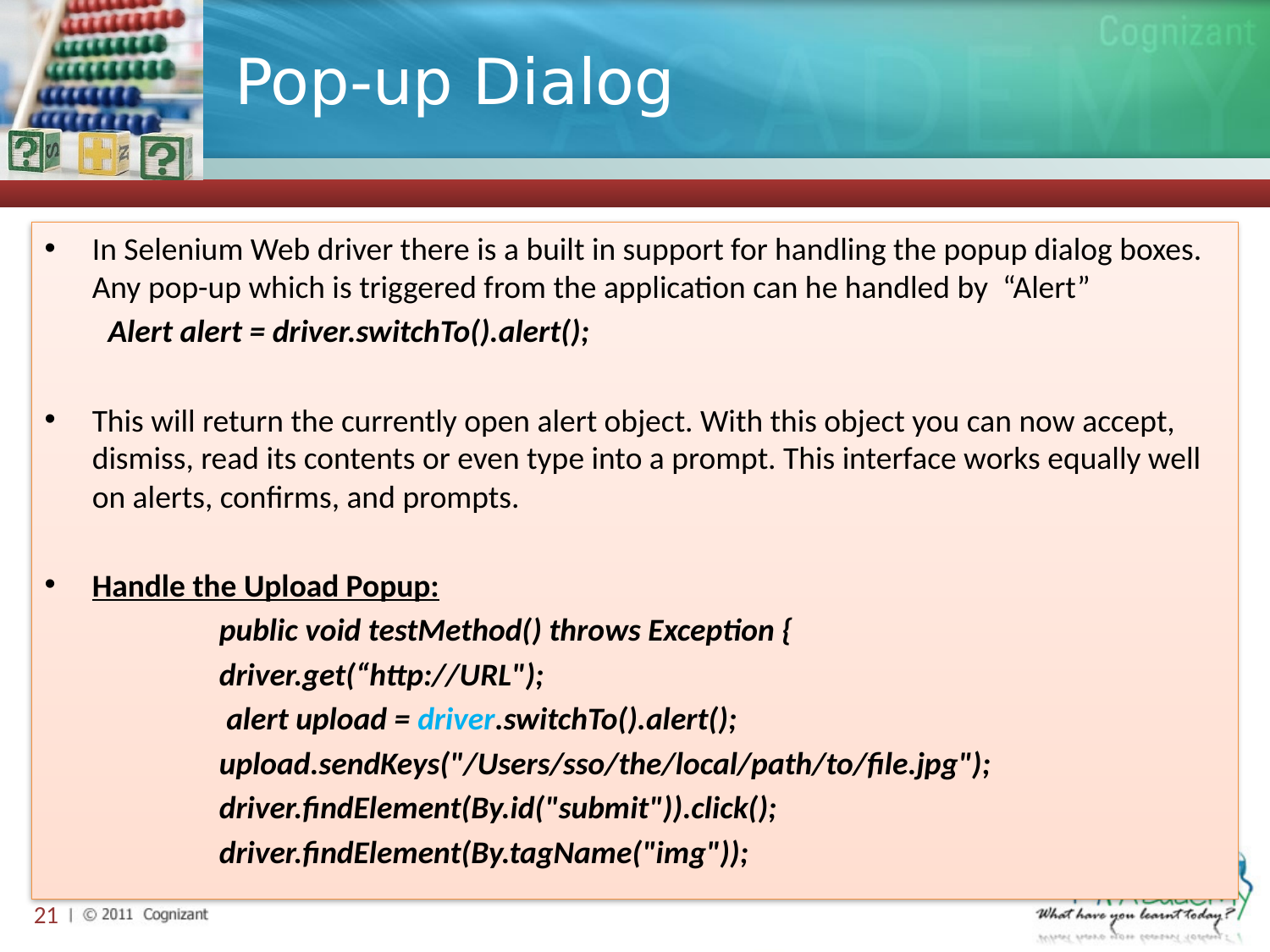

# Pop-up Dialog
In Selenium Web driver there is a built in support for handling the popup dialog boxes.  Any pop-up which is triggered from the application can he handled by  “Alert”
Alert alert = driver.switchTo().alert();

This will return the currently open alert object. With this object you can now accept, dismiss, read its contents or even type into a prompt. This interface works equally well on alerts, confirms, and prompts.

Handle the Upload Popup:
		public void testMethod() throws Exception {
		driver.get(“http://URL");
		 alert upload = driver.switchTo().alert();
		upload.sendKeys("/Users/sso/the/local/path/to/file.jpg");
		driver.findElement(By.id("submit")).click();
		driver.findElement(By.tagName("img"));

21